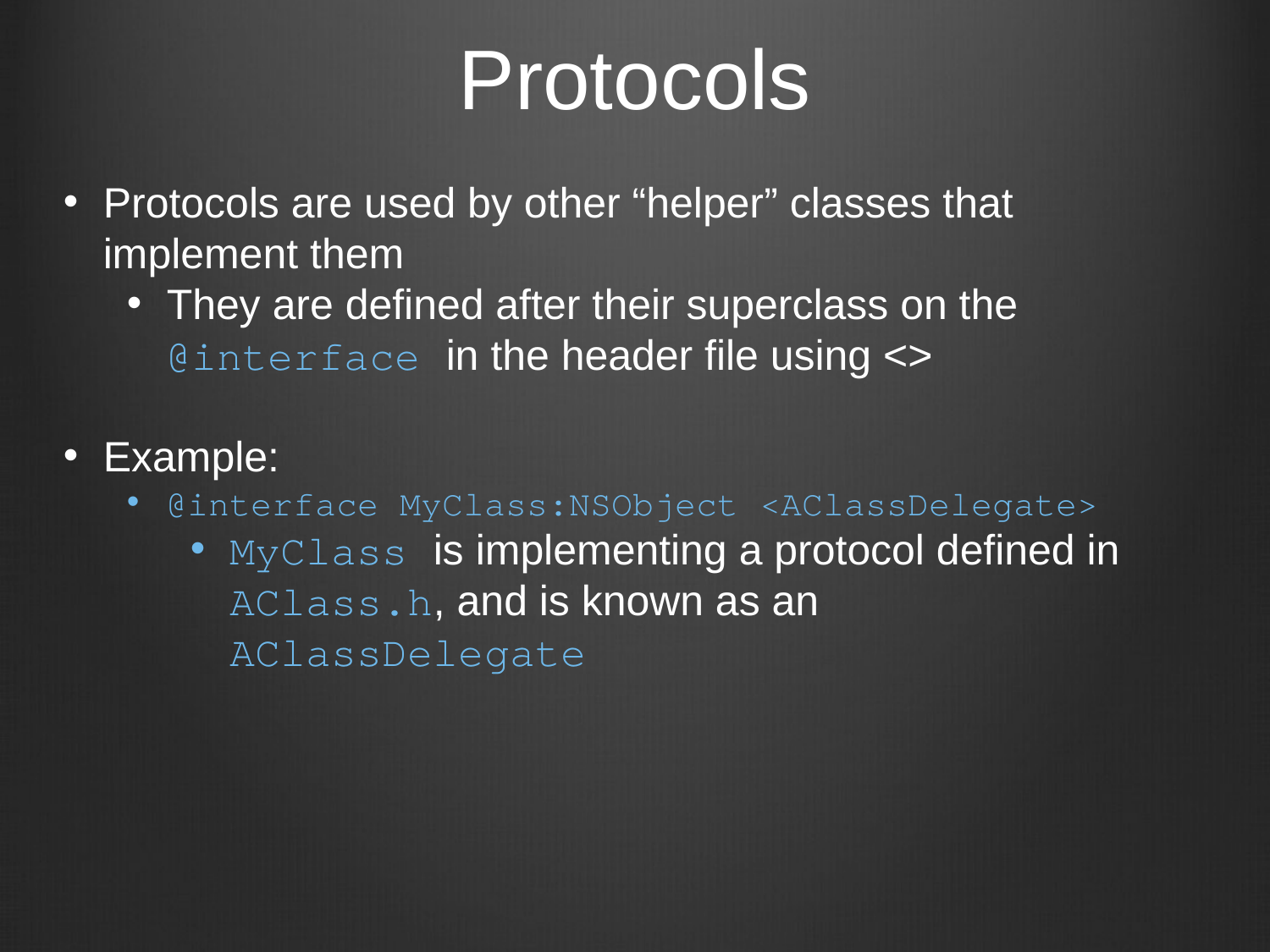

# Protocols
Protocols are used by other “helper” classes that implement them
They are defined after their superclass on the @interface in the header file using <>

Example:
@interface MyClass:NSObject <AClassDelegate>
MyClass is implementing a protocol defined in AClass.h, and is known as an AClassDelegate